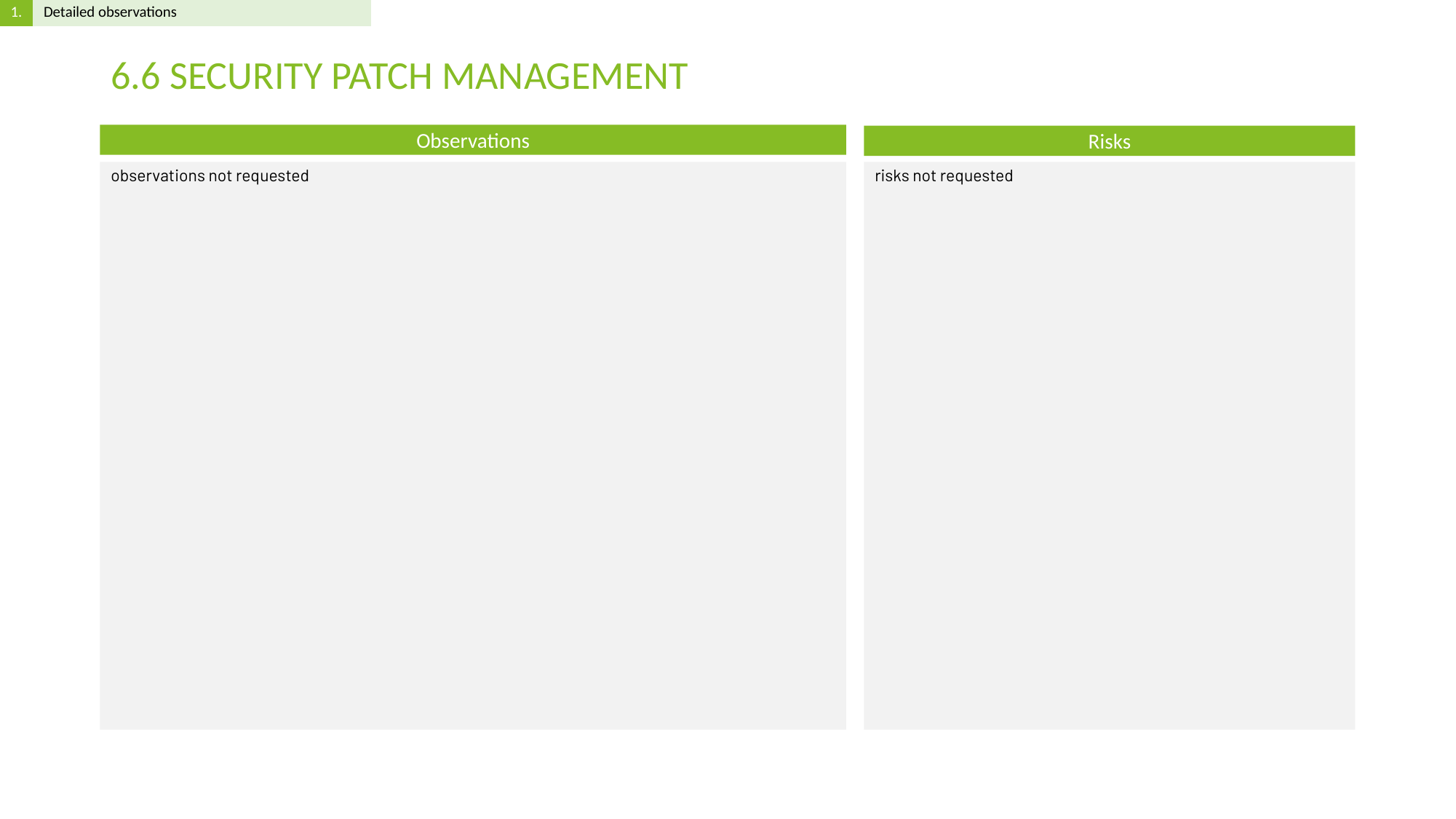

# 6.6 SECURITY PATCH MANAGEMENT
observations not requested
risks not requested